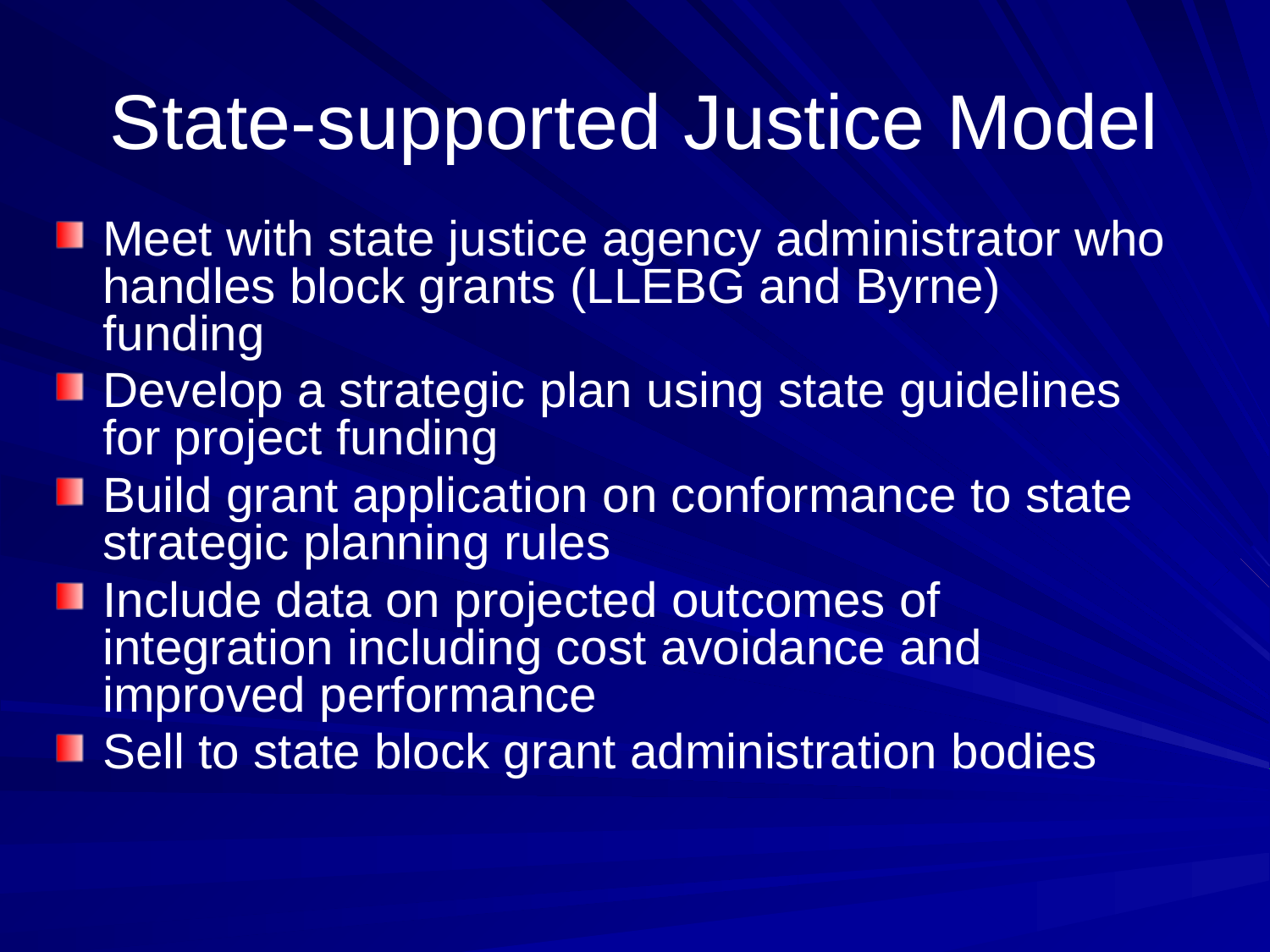

# State-supported Justice Model
Meet with state justice agency administrator who handles block grants (LLEBG and Byrne) funding
Develop a strategic plan using state guidelines for project funding
Build grant application on conformance to state strategic planning rules
Include data on projected outcomes of integration including cost avoidance and improved performance
Sell to state block grant administration bodies